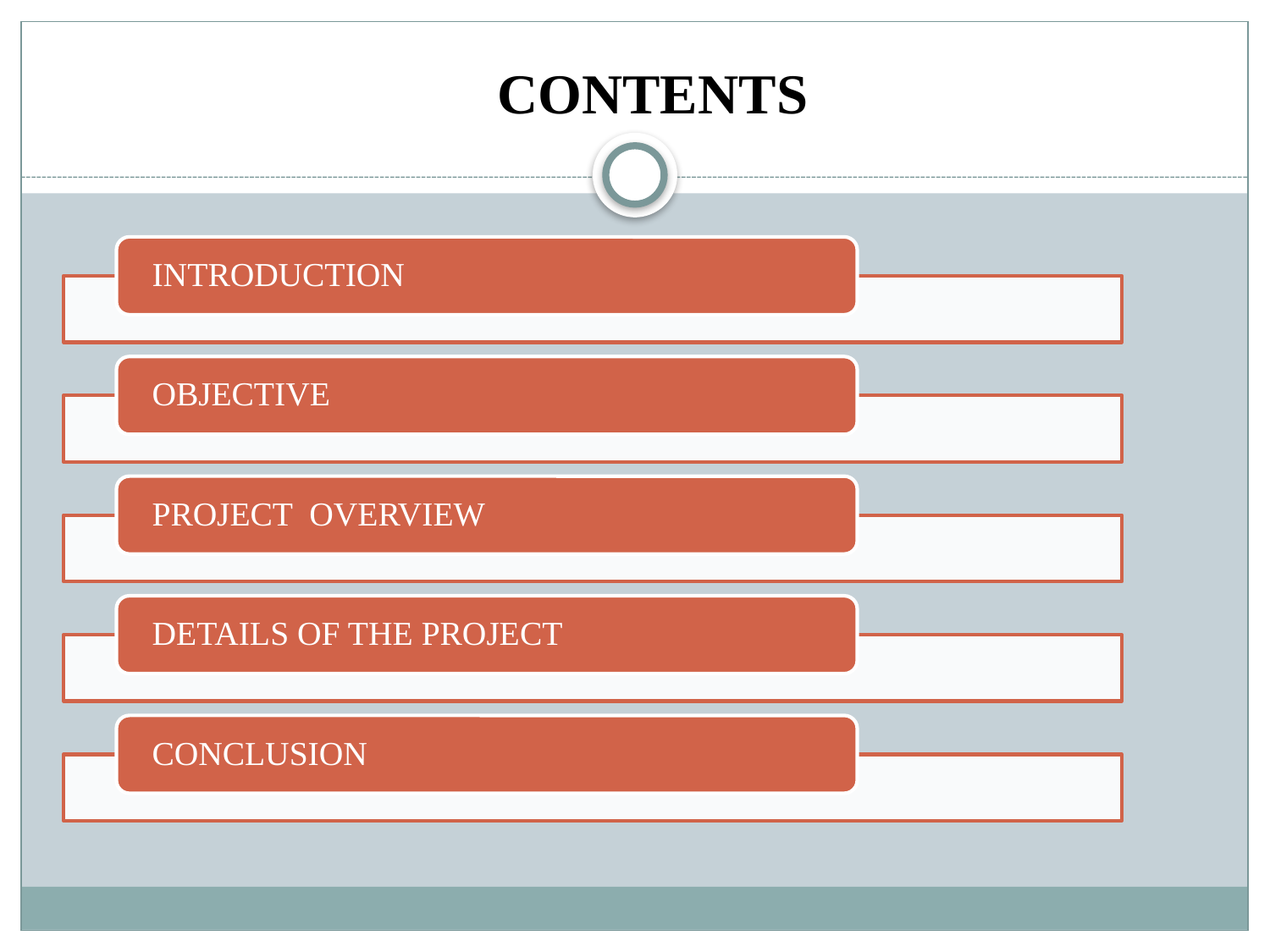

# CONTENTS
INTRODUCTION
OBJECTIVE
PROJECT  OVERVIEW
DETAILS OF THE PROJECT
CONCLUSION